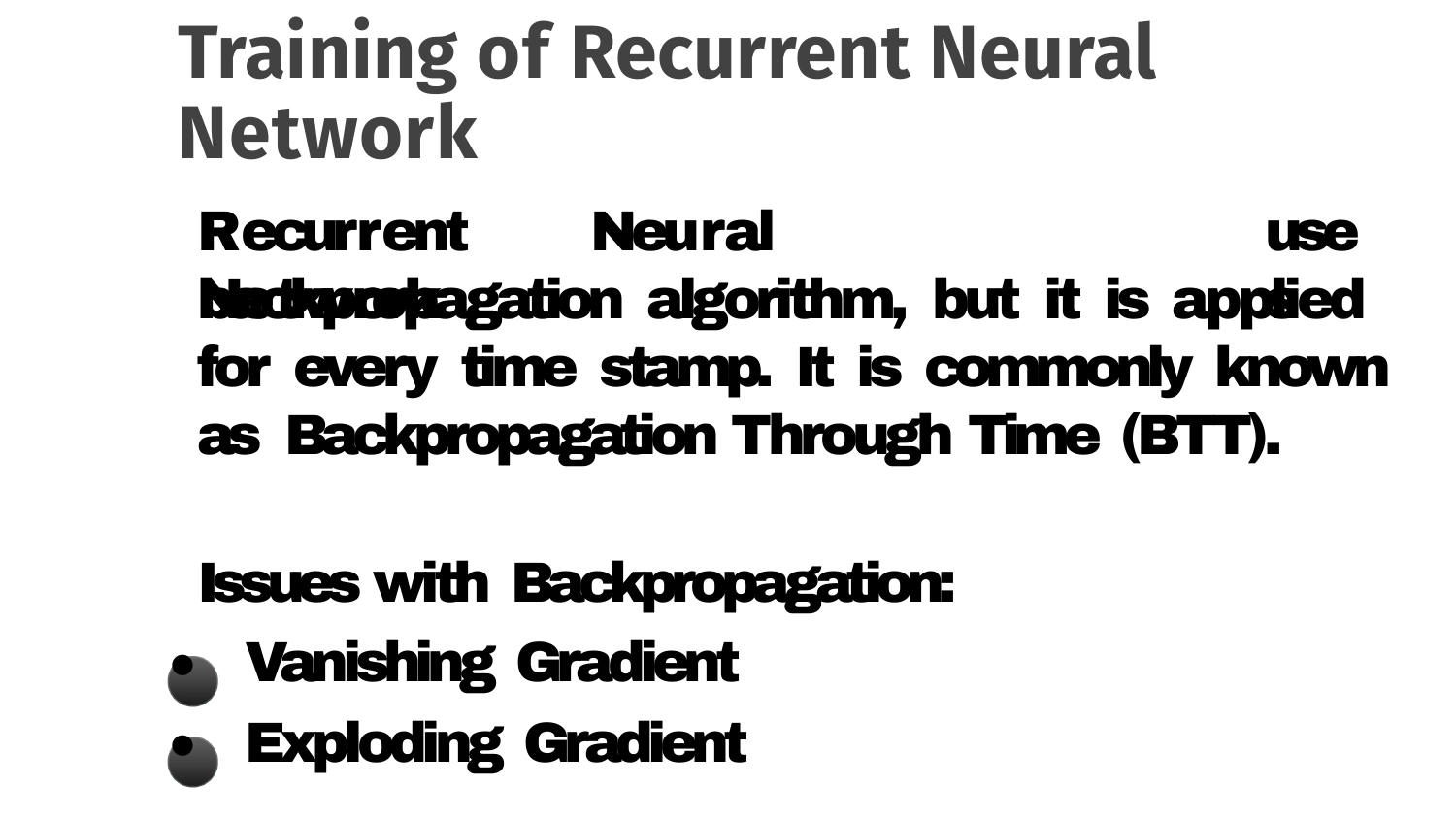

# Training of Recurrent Neural  Network
Recurrent	Neural	Network
uses
backpropagation algorithm, but it is applied  for every time stamp. It is commonly known as  Backpropagation Through Time (BTT).

Issues with Backpropagation:
⚫	Vanishing Gradient
⚫	Exploding Gradient